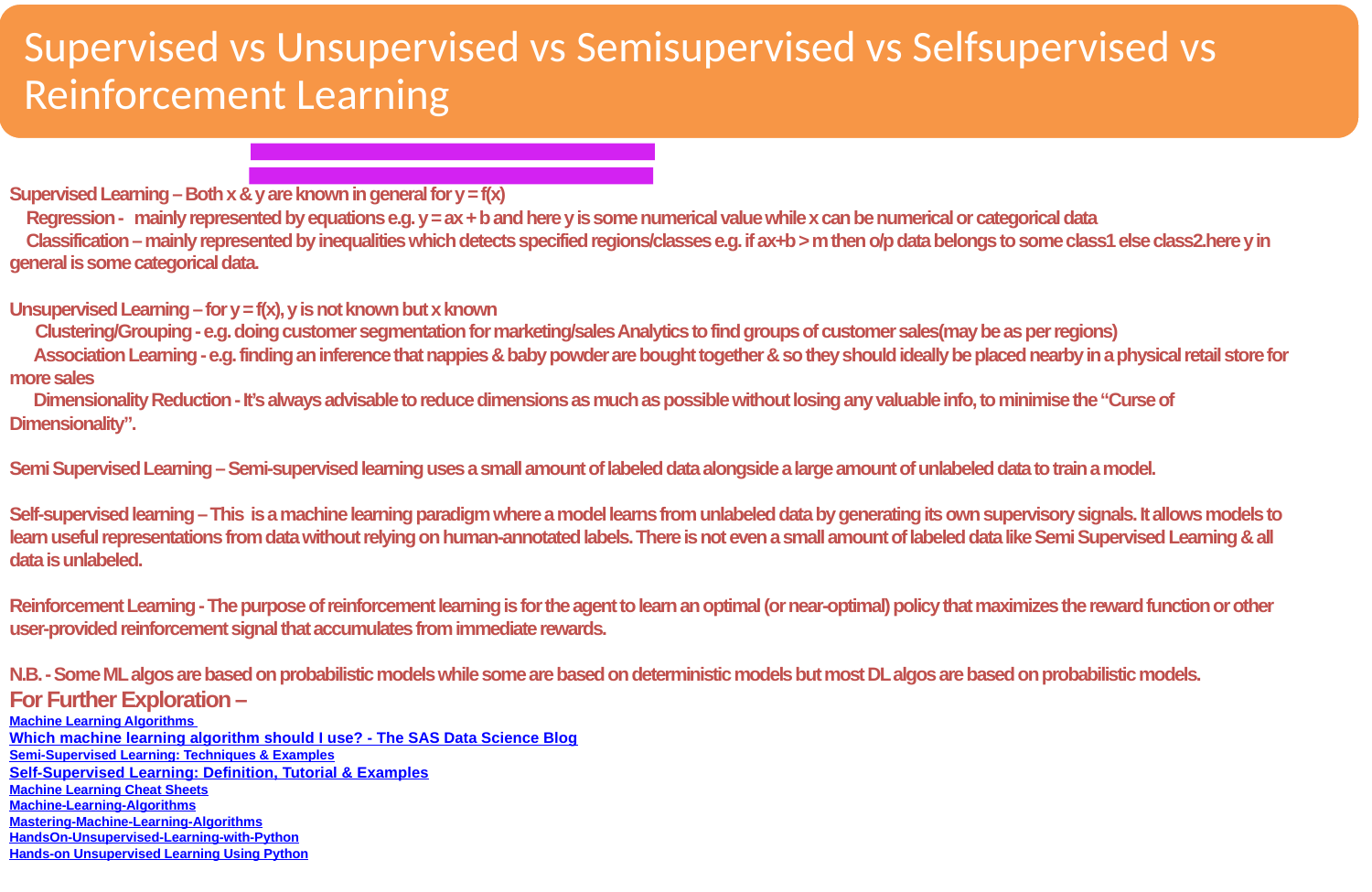

Supervised vs Unsupervised vs Semisupervised vs Selfsupervised vs Reinforcement Learning

Supervised Learning – Both x & y are known in general for y = f(x)
    Regression -   mainly represented by equations e.g. y = ax + b and here y is some numerical value while x can be numerical or categorical data
    Classification – mainly represented by inequalities which detects specified regions/classes e.g. if ax+b > m then o/p data belongs to some class1 else class2.here y in general is some categorical data.

Unsupervised Learning – for y = f(x), y is not known but x known
      Clustering/Grouping - e.g. doing customer segmentation for marketing/sales Analytics to find groups of customer sales(may be as per regions)
      Association Learning - e.g. finding an inference that nappies & baby powder are bought together & so they should ideally be placed nearby in a physical retail store for more sales
      Dimensionality Reduction - It’s always advisable to reduce dimensions as much as possible without losing any valuable info, to minimise the “Curse of Dimensionality”.

Semi Supervised Learning – Semi-supervised learning uses a small amount of labeled data alongside a large amount of unlabeled data to train a model.

Self-supervised learning – This  is a machine learning paradigm where a model learns from unlabeled data by generating its own supervisory signals. It allows models to learn useful representations from data without relying on human-annotated labels. There is not even a small amount of labeled data like Semi Supervised Learning & all data is unlabeled.

Reinforcement Learning - The purpose of reinforcement learning is for the agent to learn an optimal (or near-optimal) policy that maximizes the reward function or other user-provided reinforcement signal that accumulates from immediate rewards.

N.B. - Some ML algos are based on probabilistic models while some are based on deterministic models but most DL algos are based on probabilistic models.
For Further Exploration –
Machine Learning Algorithms
Which machine learning algorithm should I use? - The SAS Data Science Blog
Semi-Supervised Learning: Techniques & Examples
Self-Supervised Learning: Definition, Tutorial & Examples
Machine Learning Cheat Sheets
Machine-Learning-Algorithms
Mastering-Machine-Learning-Algorithms
HandsOn-Unsupervised-Learning-with-Python
Hands-on Unsupervised Learning Using Python